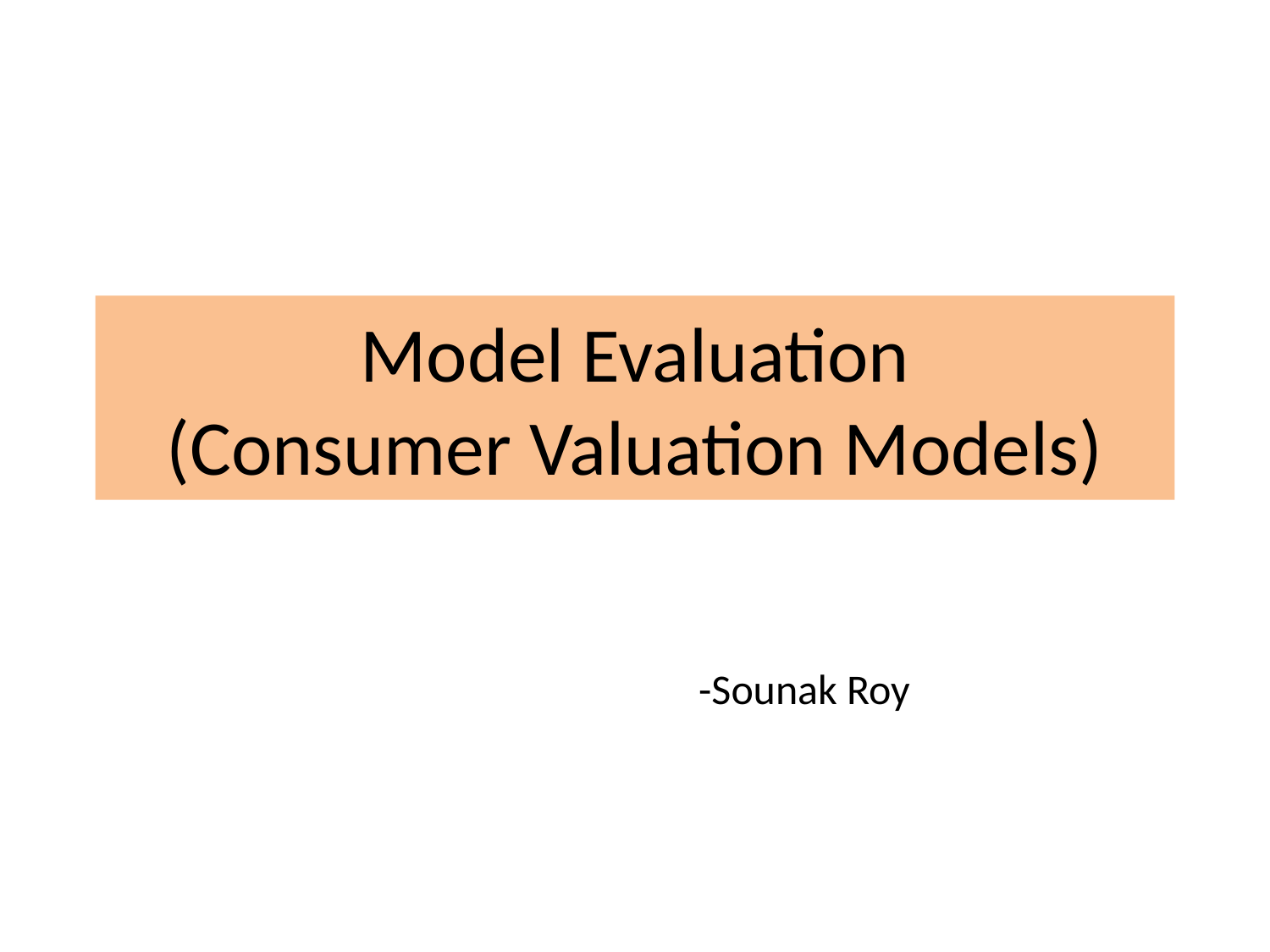

# Model Evaluation (Consumer Valuation Models)
-Sounak Roy